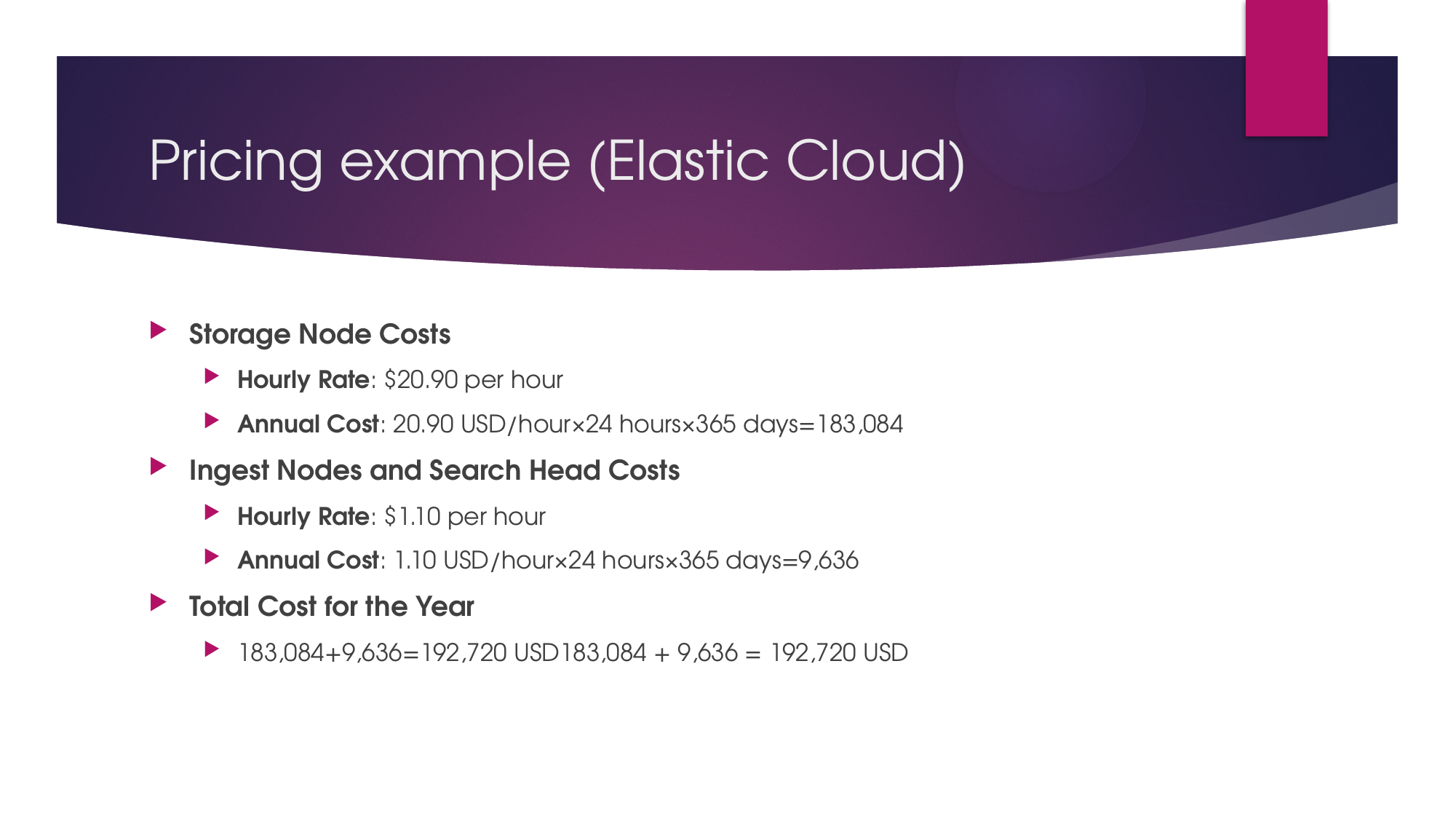

# Pricing example (Elastic Cloud)
Storage Node Costs
Hourly Rate: $20.90 per hour
Annual Cost: 20.90 USD/hour×24 hours×365 days=183,084
Ingest Nodes and Search Head Costs
Hourly Rate: $1.10 per hour
Annual Cost: 1.10 USD/hour×24 hours×365 days=9,636
Total Cost for the Year
183,084+9,636=192,720 USD183,084 + 9,636 = 192,720 USD